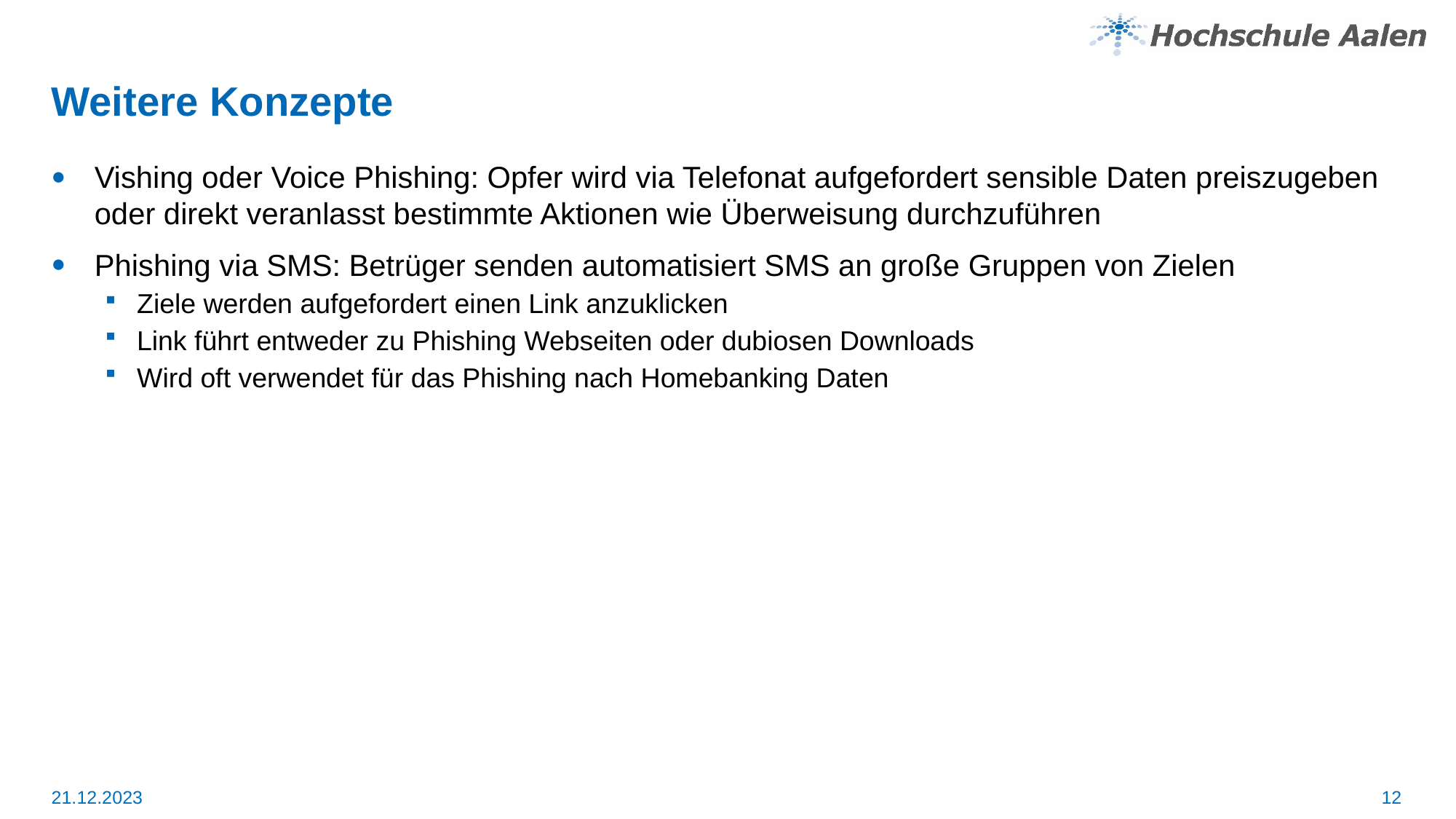

# Weitere Konzepte
Vishing oder Voice Phishing: Opfer wird via Telefonat aufgefordert sensible Daten preiszugeben oder direkt veranlasst bestimmte Aktionen wie Überweisung durchzuführen
Phishing via SMS: Betrüger senden automatisiert SMS an große Gruppen von Zielen
Ziele werden aufgefordert einen Link anzuklicken
Link führt entweder zu Phishing Webseiten oder dubiosen Downloads
Wird oft verwendet für das Phishing nach Homebanking Daten

12
21.12.2023